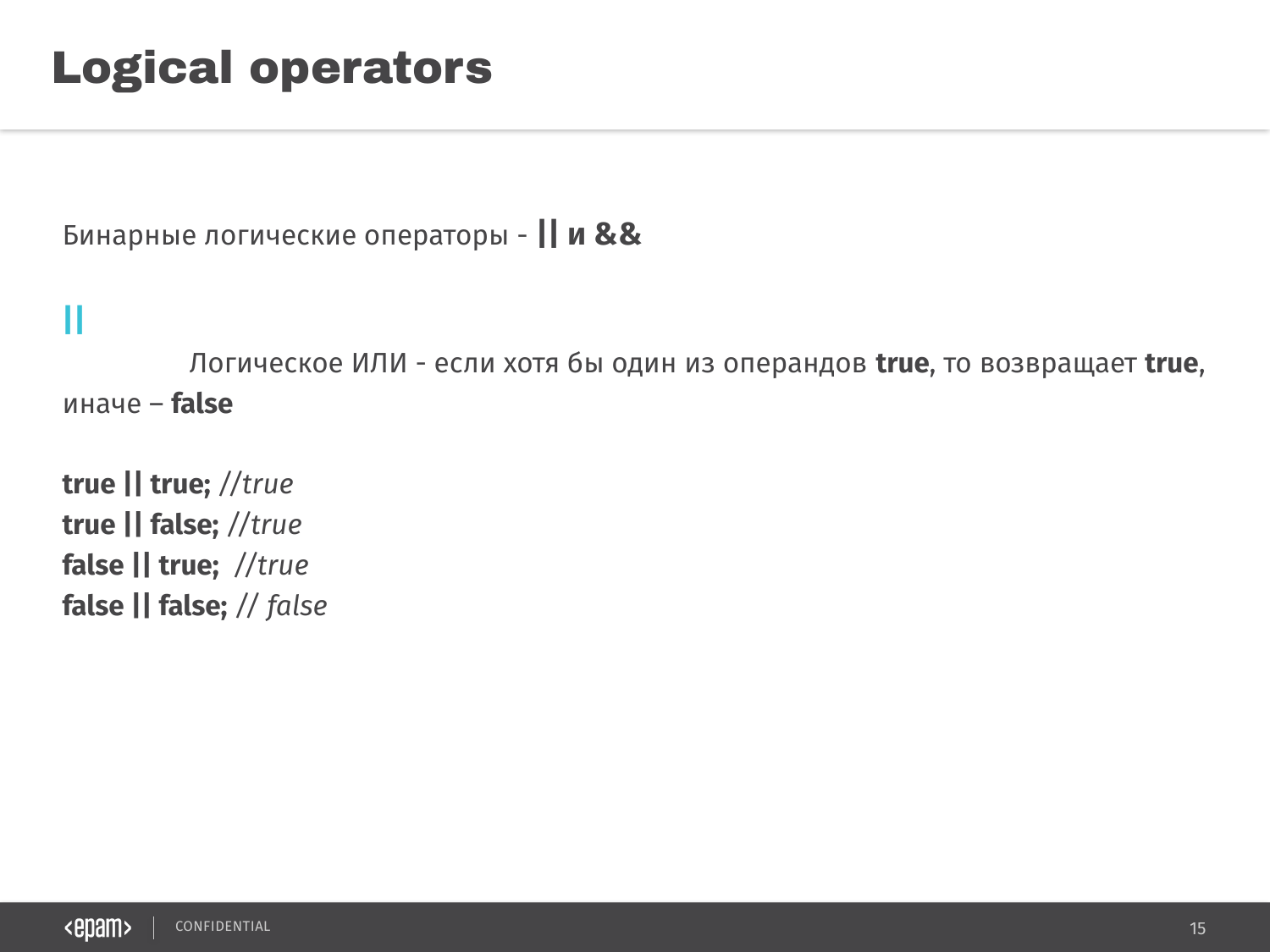

Logical operators
Бинарные логические операторы - || и &&

||
	Логическое ИЛИ - если хотя бы один из операндов true, то возвращает true, иначе – false

true || true; //true
true || false; //true
false || true;  //true
false || false; // false